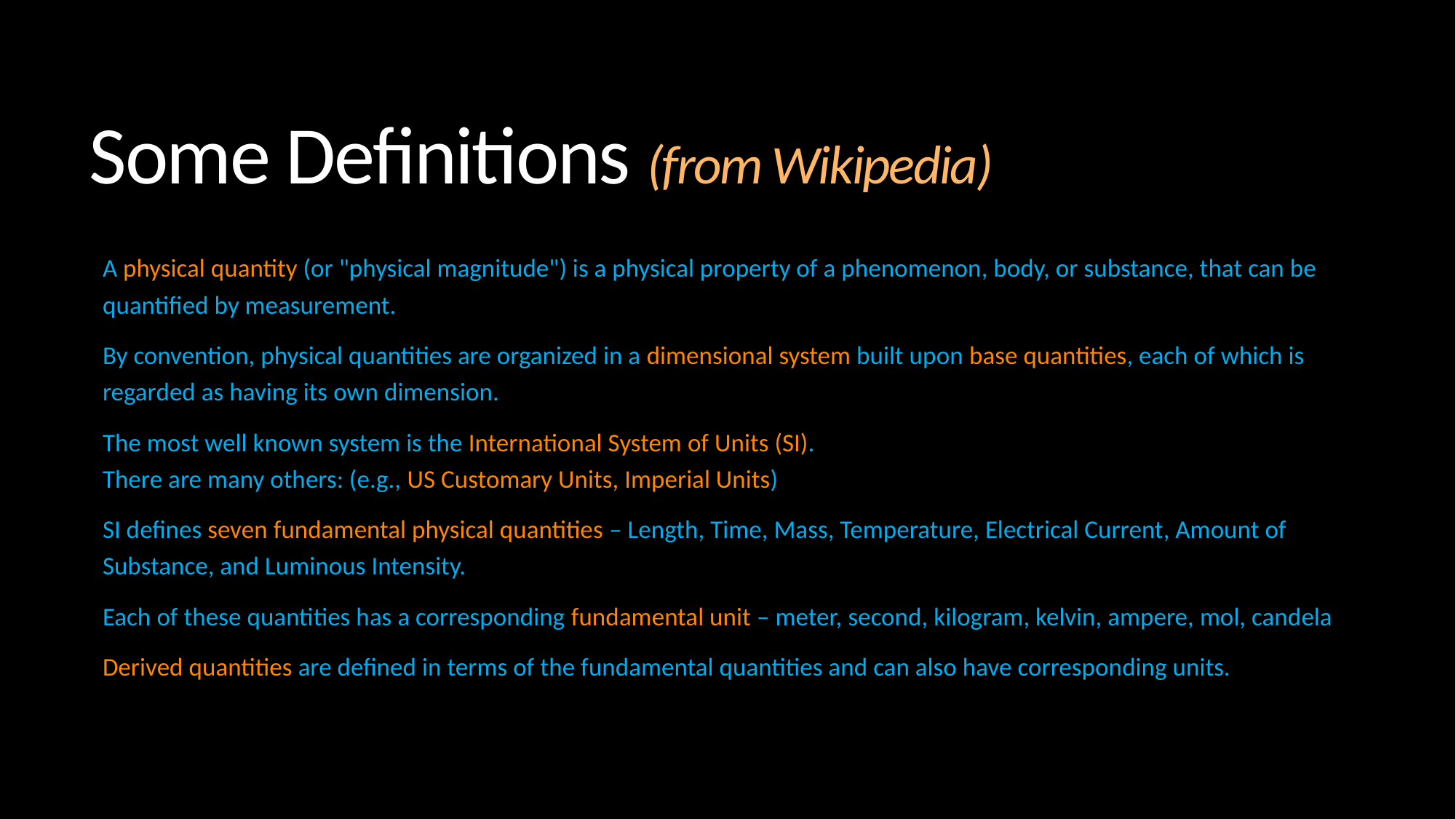

# Some Definitions (from Wikipedia)
A physical quantity (or "physical magnitude") is a physical property of a phenomenon, body, or substance, that can be quantified by measurement.
By convention, physical quantities are organized in a dimensional system built upon base quantities, each of which is regarded as having its own dimension.
The most well known system is the International System of Units (SI).
There are many others: (e.g., US Customary Units, Imperial Units)
SI defines seven fundamental physical quantities – Length, Time, Mass, Temperature, Electrical Current, Amount of Substance, and Luminous Intensity.
Each of these quantities has a corresponding fundamental unit – meter, second, kilogram, kelvin, ampere, mol, candela
Derived quantities are defined in terms of the fundamental quantities and can also have corresponding units.